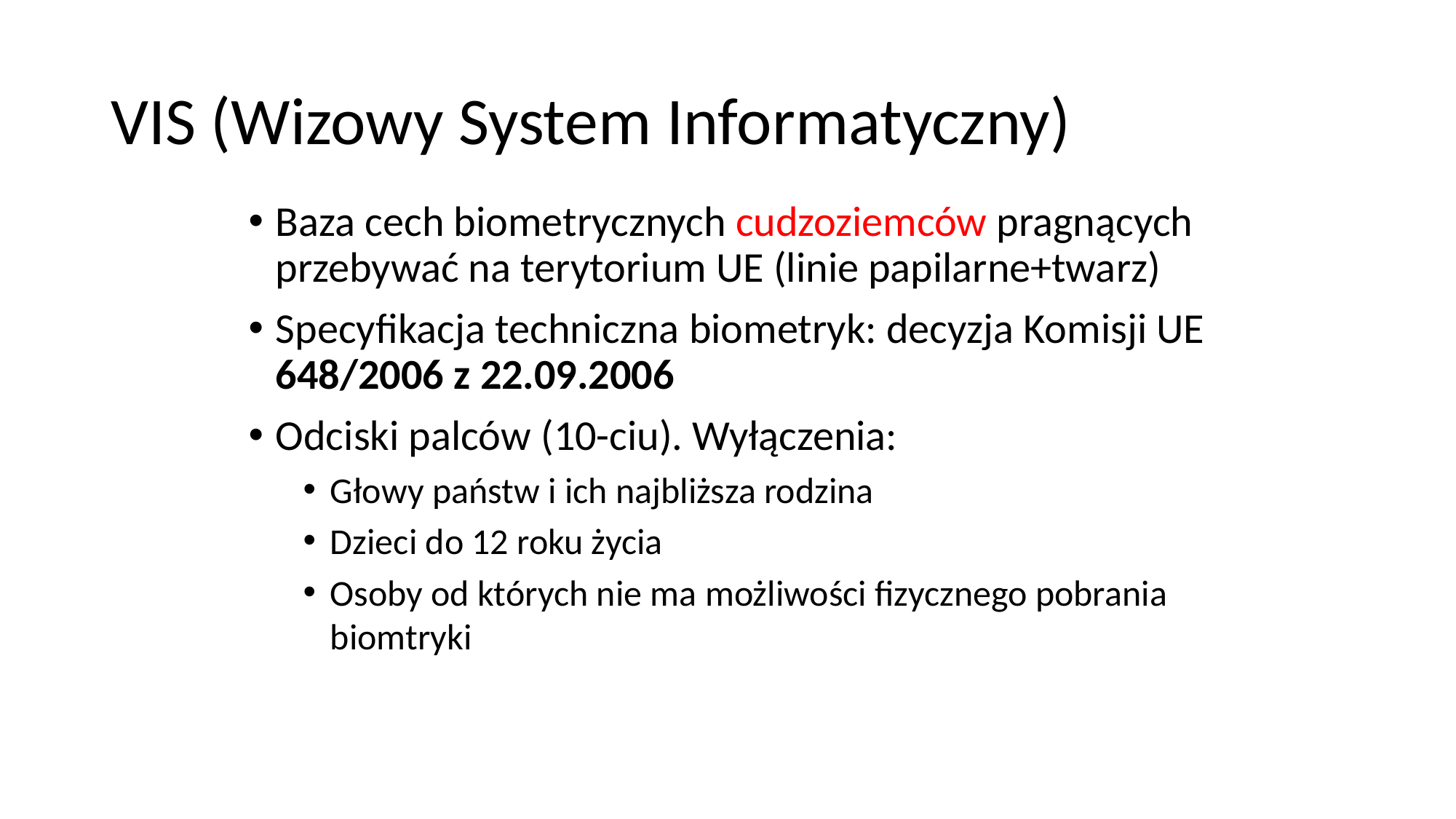

VIS (Wizowy System Informatyczny)
Baza cech biometrycznych cudzoziemców pragnących przebywać na terytorium UE (linie papilarne+twarz)
Specyfikacja techniczna biometryk: decyzja Komisji UE 648/2006 z 22.09.2006
Odciski palców (10-ciu). Wyłączenia:
Głowy państw i ich najbliższa rodzina
Dzieci do 12 roku życia
Osoby od których nie ma możliwości fizycznego pobrania biomtryki